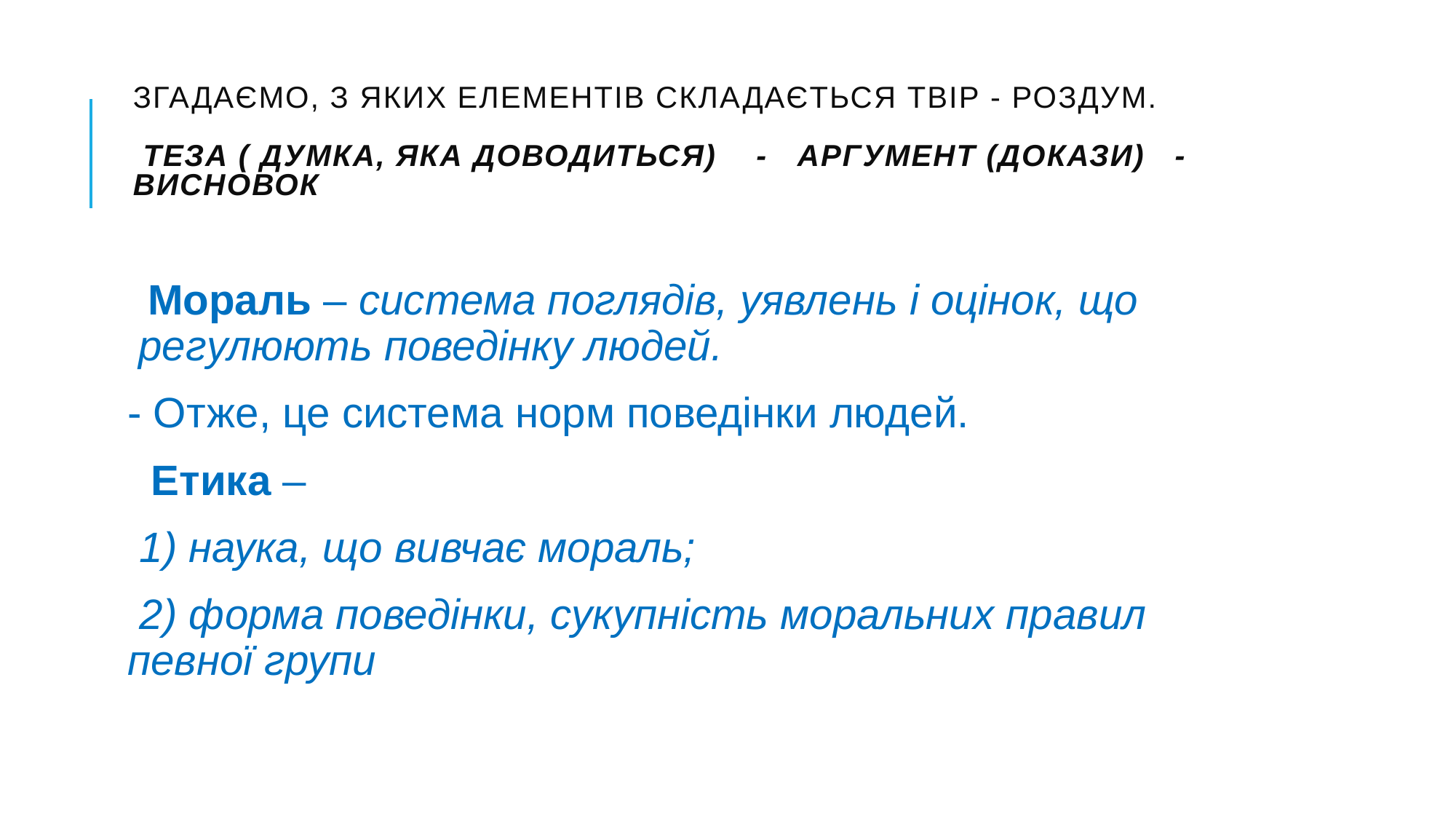

# згадаємо, з яких елементів складається твір - роздум. Теза ( думка, яка доводиться)    -   аргумент (докази)   -   висновок
 Мораль – система поглядів, уявлень і оцінок, що регулюють поведінку людей.
- Отже, це система норм поведінки людей.
 Етика –
1) наука, що вивчає мораль;
 2) форма поведінки, сукупність моральних правил певної групи